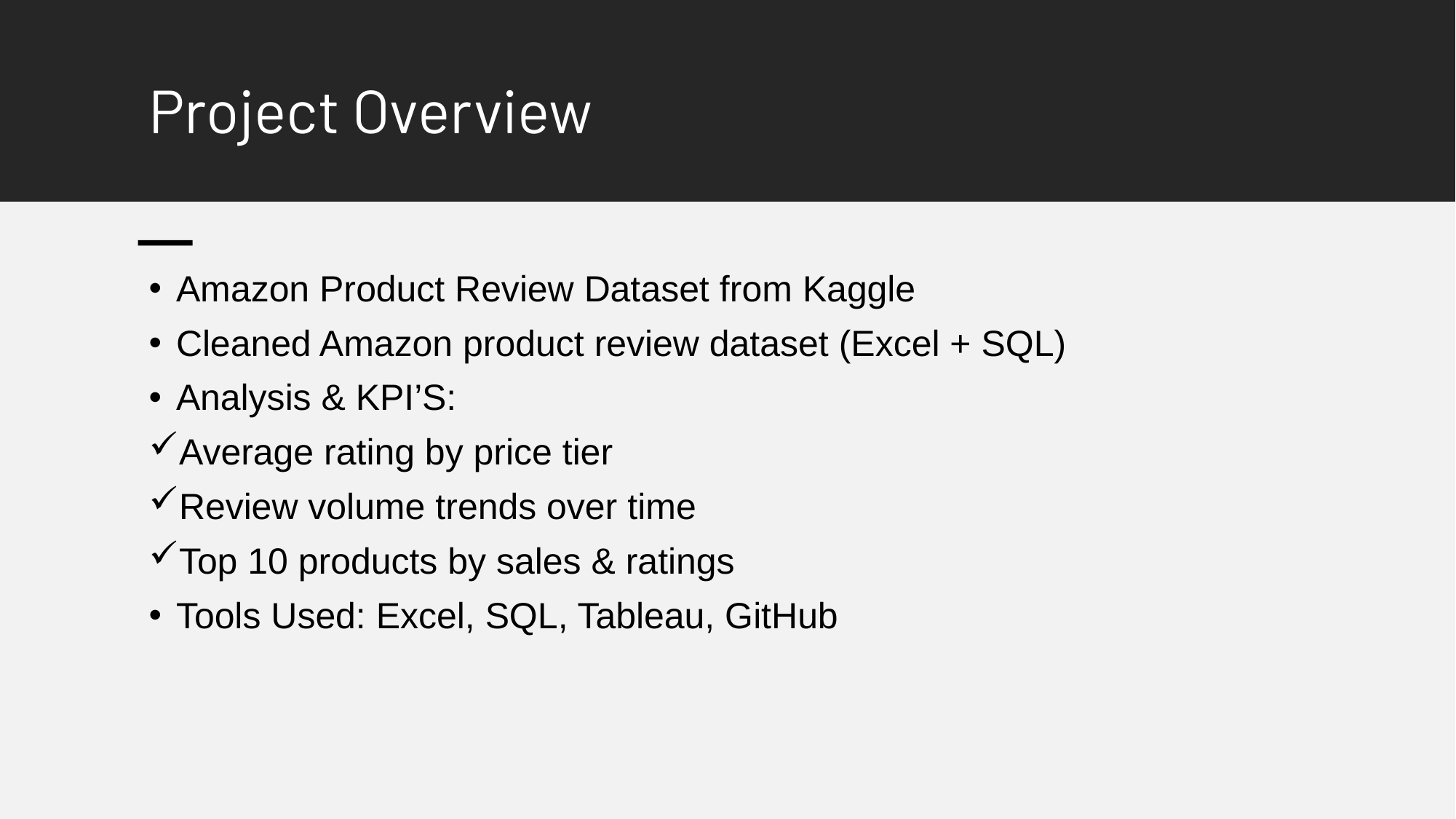

# Project Overview

Amazon Product Review Dataset from Kaggle
Cleaned Amazon product review dataset (Excel + SQL)
Analysis & KPI’S:
Average rating by price tier
Review volume trends over time
Top 10 products by sales & ratings
Tools Used: Excel, SQL, Tableau, GitHub